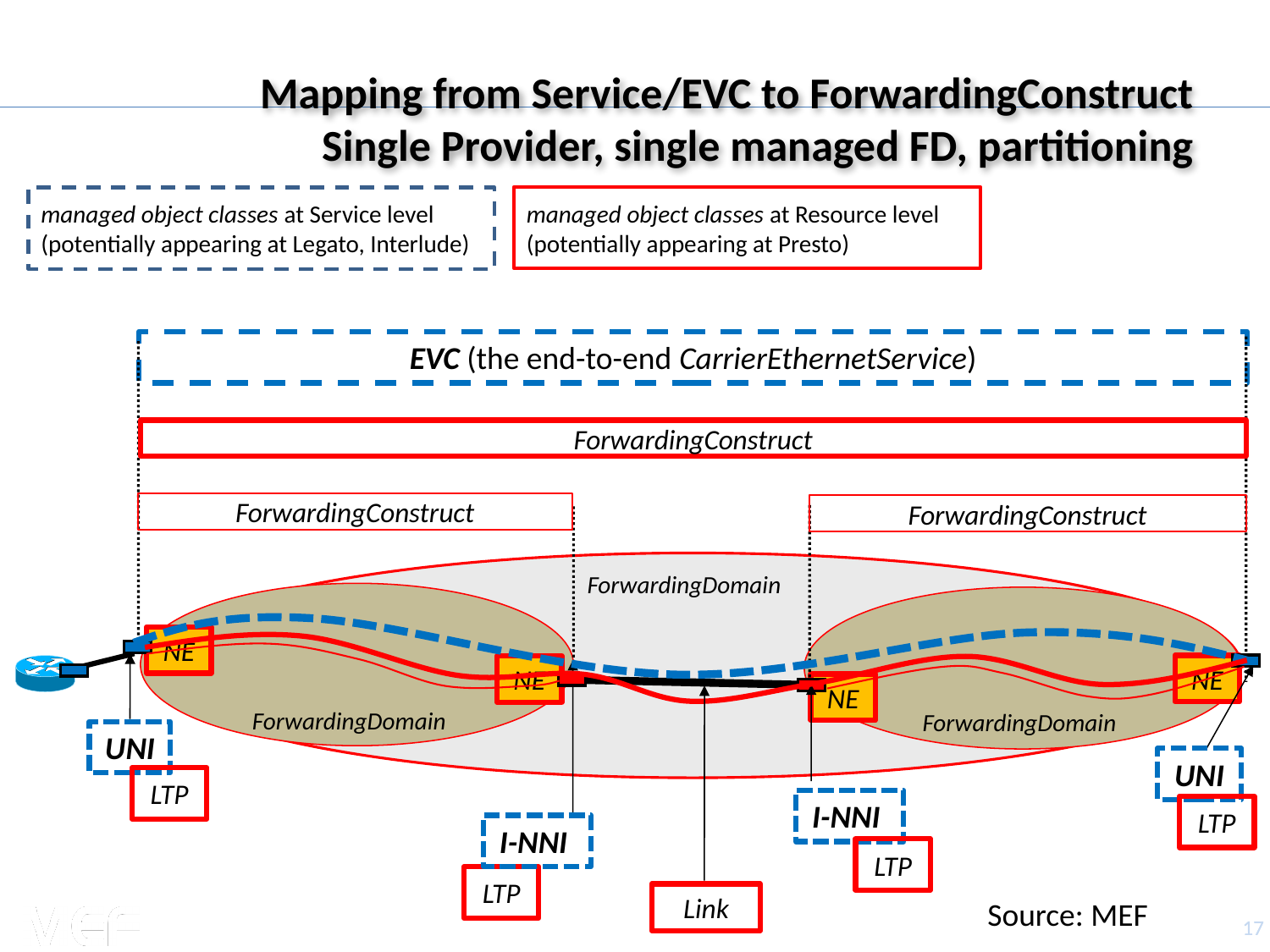

# Mapping from Service/EVC to ForwardingConstruct Single Provider, single managed FD, partitioning
managed object classes at Resource level
(potentially appearing at Presto)
managed object classes at Service level (potentially appearing at Legato, Interlude)
EVC (the end-to-end CarrierEthernetService)

ForwardingConstruct
ForwardingConstruct
ForwardingConstruct

ForwardingDomain

NE

NE

NE

NE

ForwardingDomain
ForwardingDomain
UNI
UNI
LTP
I-NNI
LTP
I-NNI
LTP
LTP
Link
Source: MEF